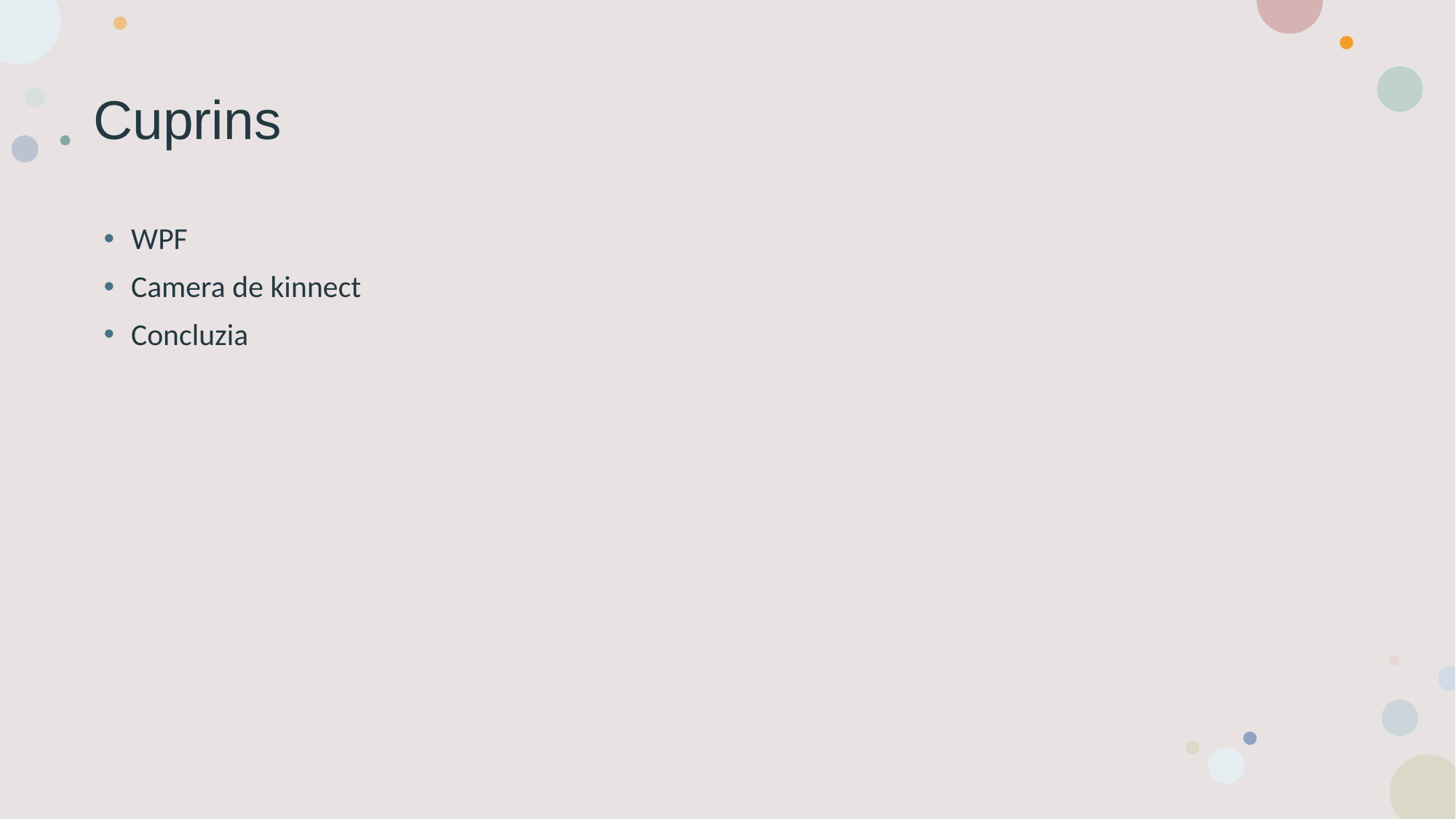

# Cuprins
WPF
Camera de kinnect
Concluzia